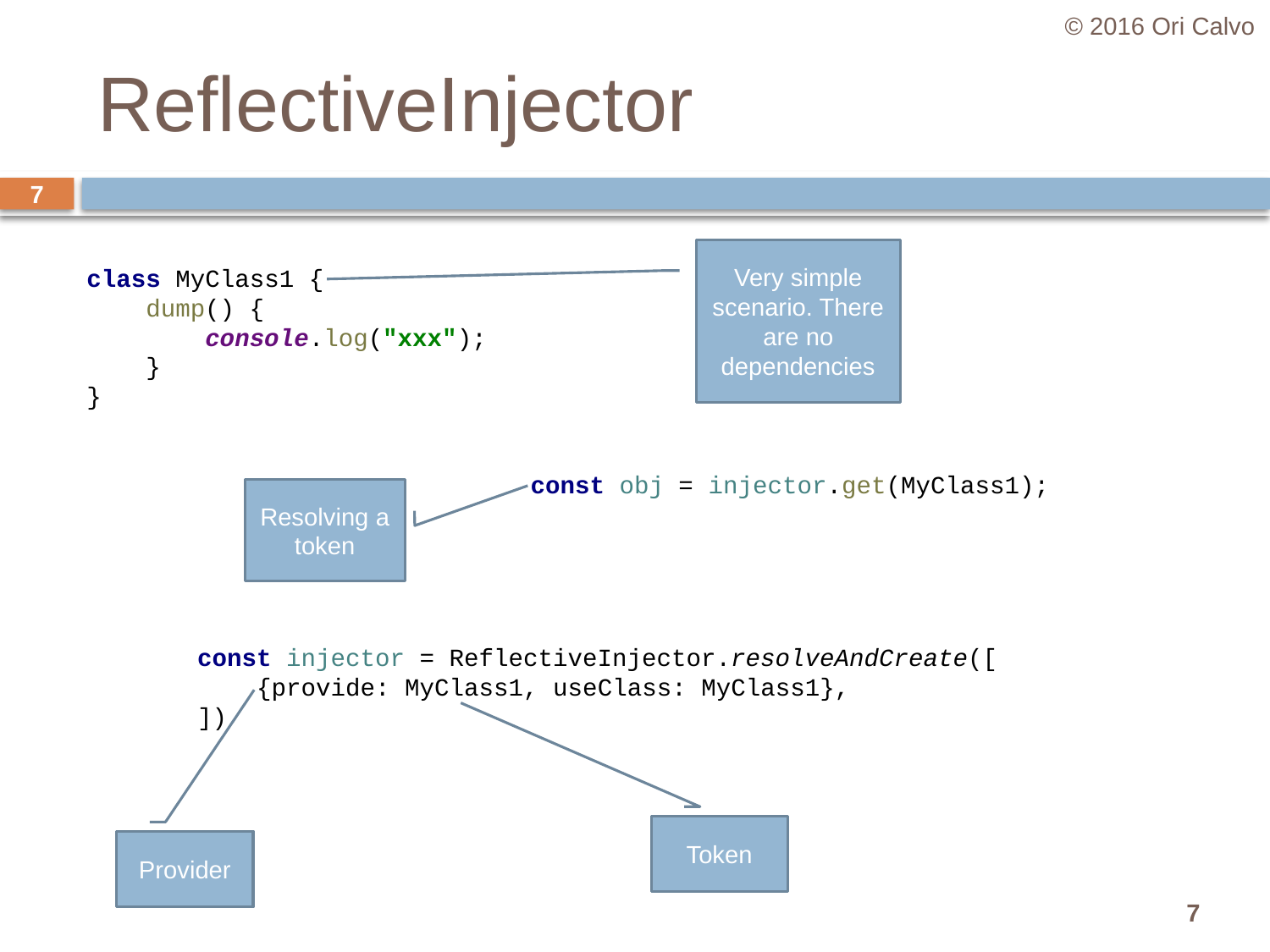

© 2016 Ori Calvo
# ReflectiveInjector
7
Very simple scenario. There are no dependencies
class MyClass1 {
    dump() {
        console.log("xxx");
    }
}
const obj = injector.get(MyClass1);
Resolving a token
const injector = ReflectiveInjector.resolveAndCreate([
    {provide: MyClass1, useClass: MyClass1},
])
Token
Provider